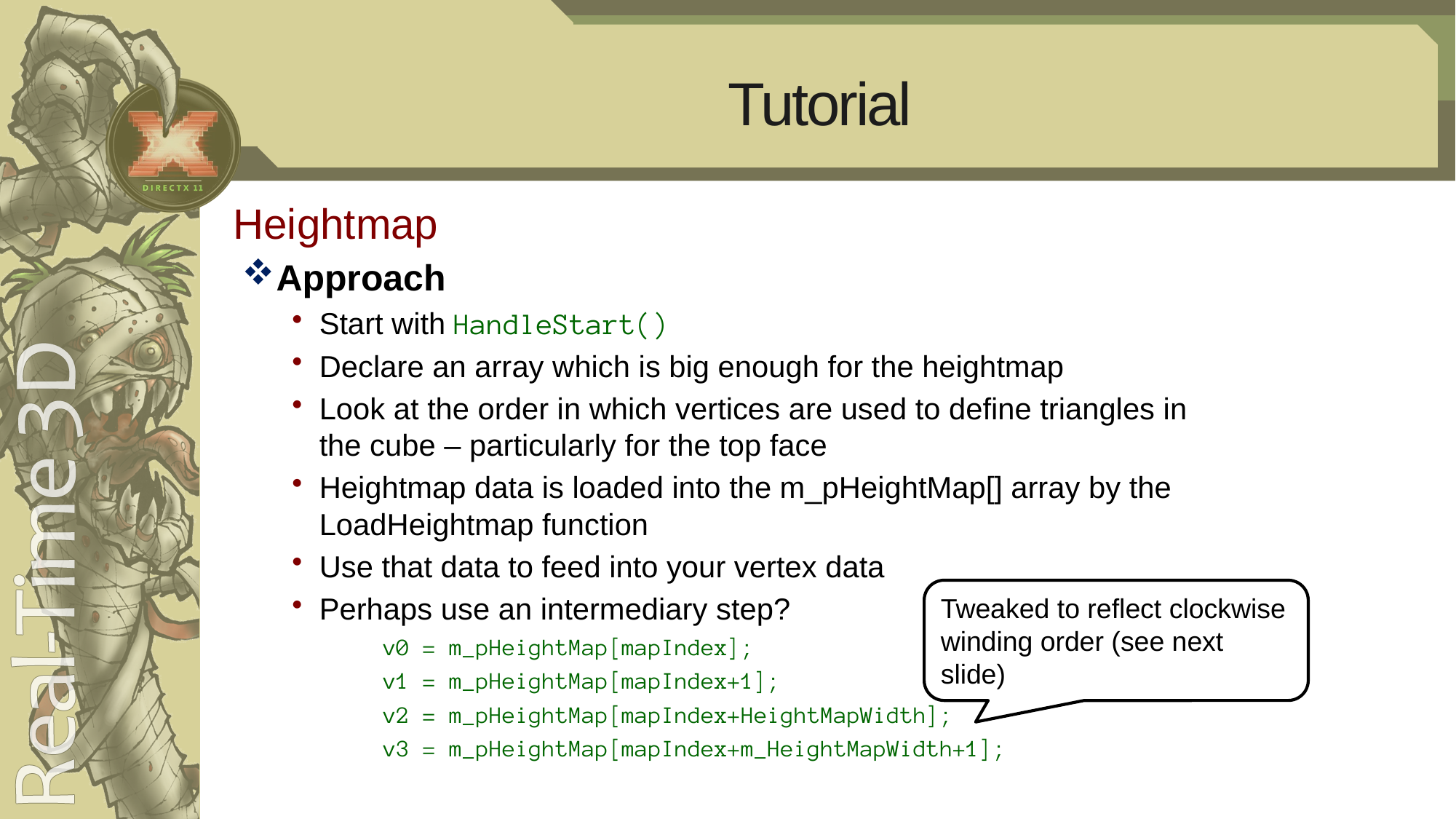

# Tutorial
Heightmap
Approach
Start with HandleStart()
Declare an array which is big enough for the heightmap
Look at the order in which vertices are used to define triangles in the cube – particularly for the top face
Heightmap data is loaded into the m_pHeightMap[] array by the LoadHeightmap function
Use that data to feed into your vertex data
Perhaps use an intermediary step?
		v0 = m_pHeightMap[mapIndex];
		v1 = m_pHeightMap[mapIndex+1];
		v2 = m_pHeightMap[mapIndex+HeightMapWidth];
		v3 = m_pHeightMap[mapIndex+m_HeightMapWidth+1];

Tweaked to reflect clockwise winding order (see next slide)